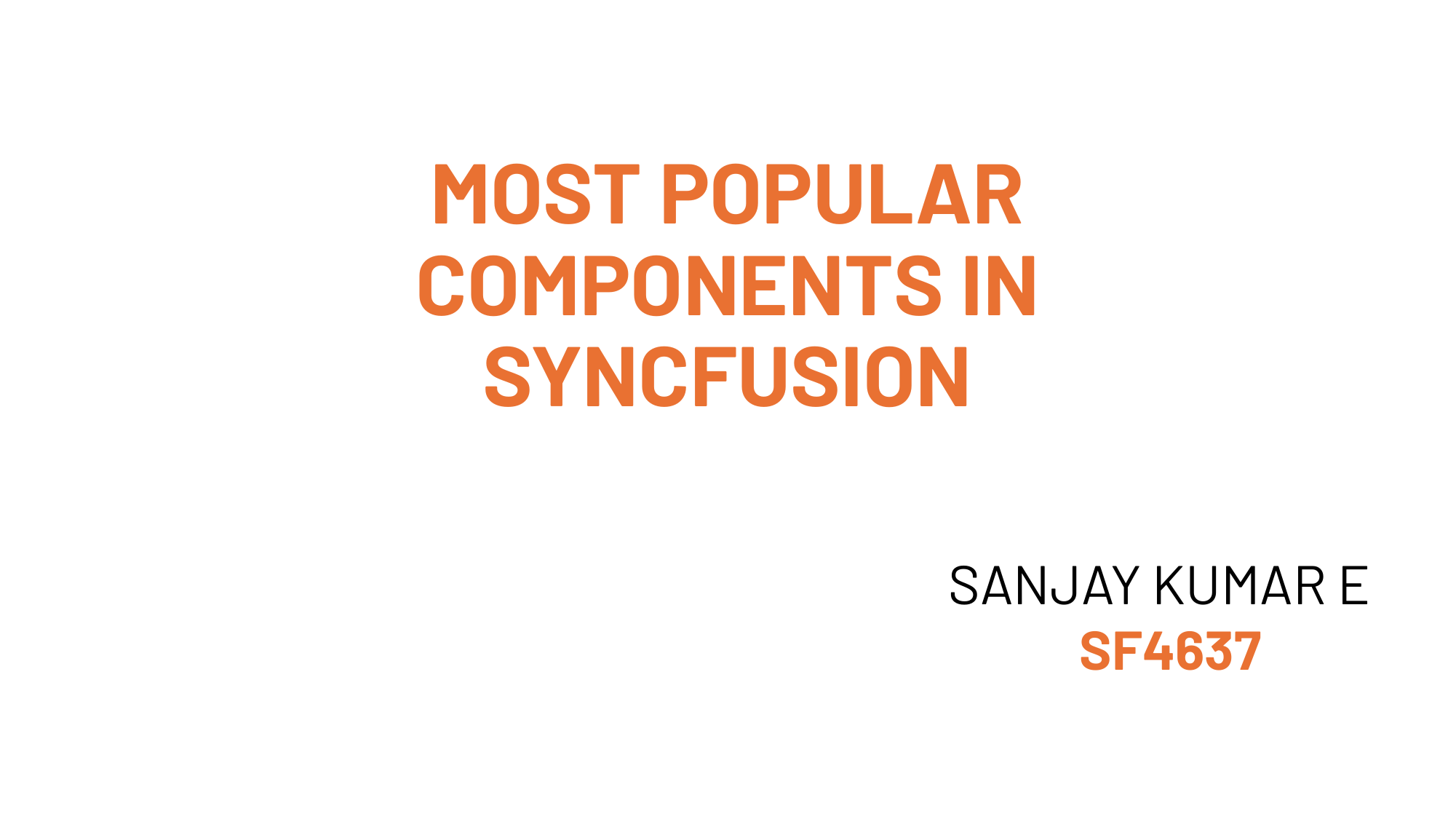

# MOST POPULAR COMPONENTS IN SYNCFUSION
SANJAY KUMAR E
            SF4637